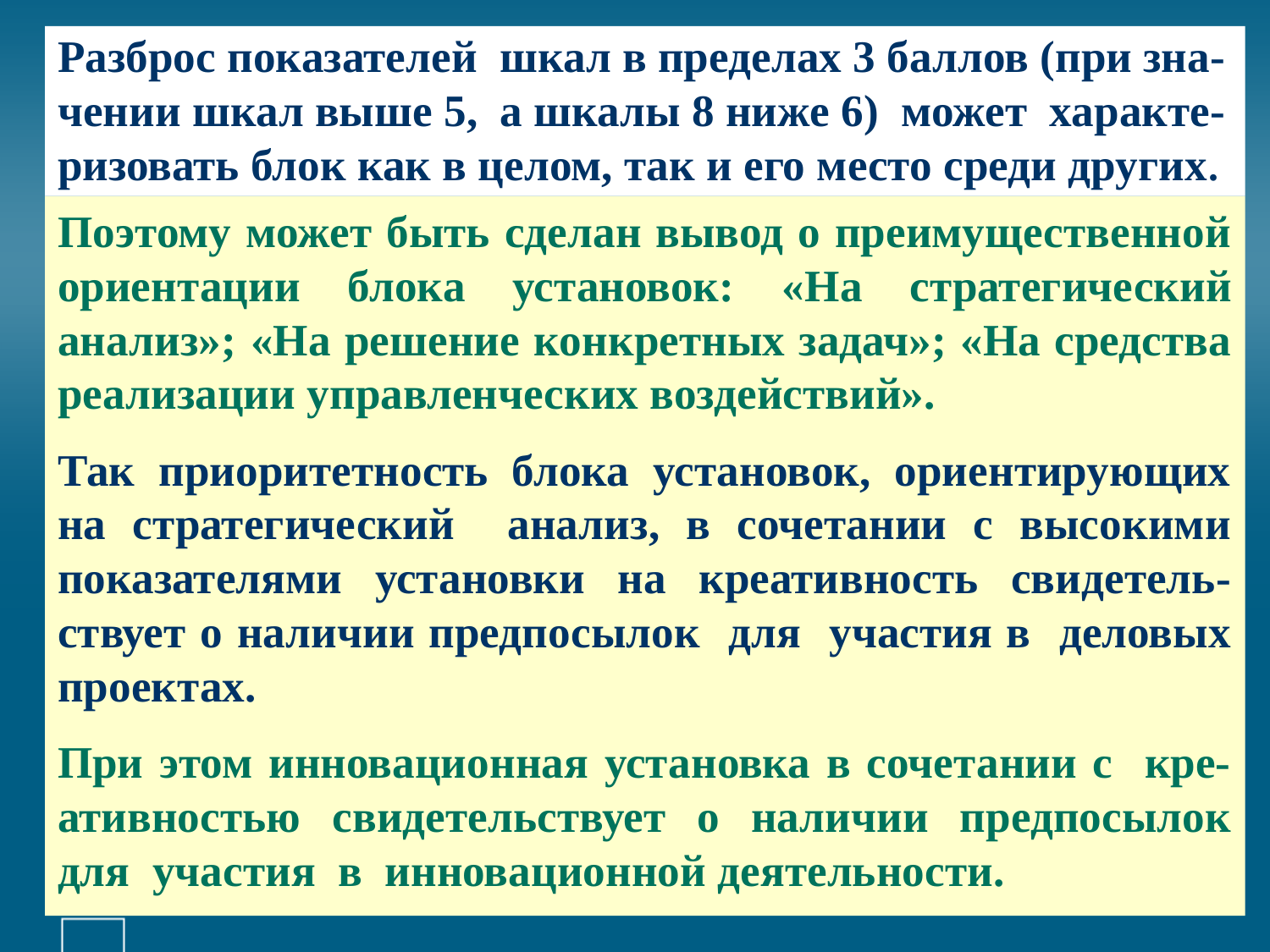

# Разброс показателей  шкал в пределах 3 баллов (при зна-чении шкал выше 5,  а шкалы 8 ниже 6)  может  характе-ризовать блок как в целом, так и его место среди других.
Поэтому может быть сделан вывод о преимущественной ориентации блока установок: «На стратегический анализ»; «На решение конкретных задач»; «На средства реализации управленческих воздействий».
Так приоритетность блока установок, ориентирующих на стратегический  анализ, в сочетании с высокими показателями установки на креативность свидетель-ствует о наличии предпосылок  для  участия в  деловых про­ектах.
При этом инновационная установка в сочетании с  кре-ативно­стью свидетельствует о наличии предпосылок для  участия  в  инновационной деятельности.